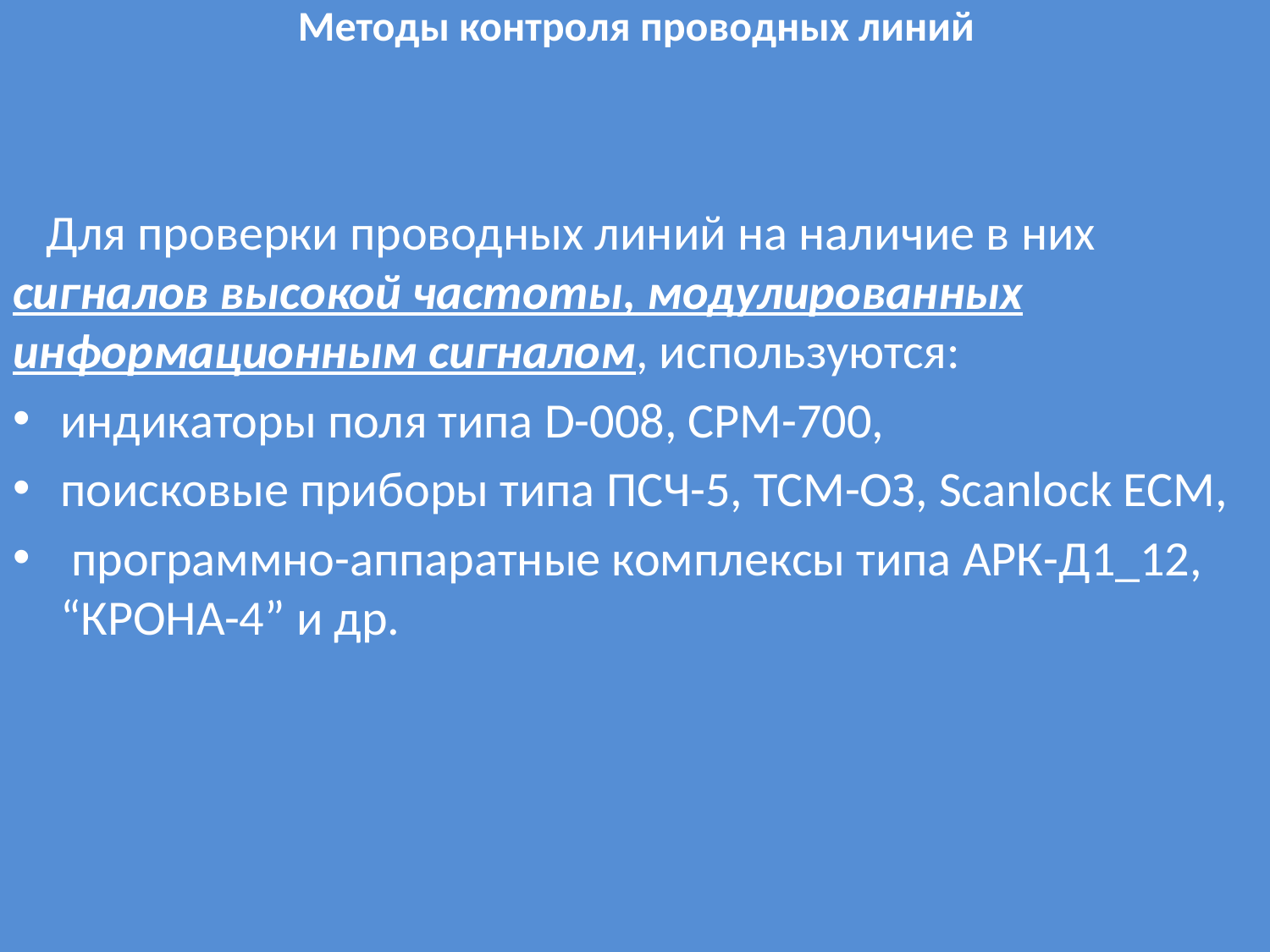

# Методы контроля проводных линий

   Для проверки проводных линий на наличие в них сигналов вы­сокой частоты, модулированных информационным сигналом, исполь­зуются:
индикаторы поля типа D-008, СРМ-700,
поисковые приборы типа ПСЧ-5, ТСМ-ОЗ, Scanlock ECM,
 программно-аппаратные комплек­сы типа АРК-Д1_12, “КРОНА-4” и др.